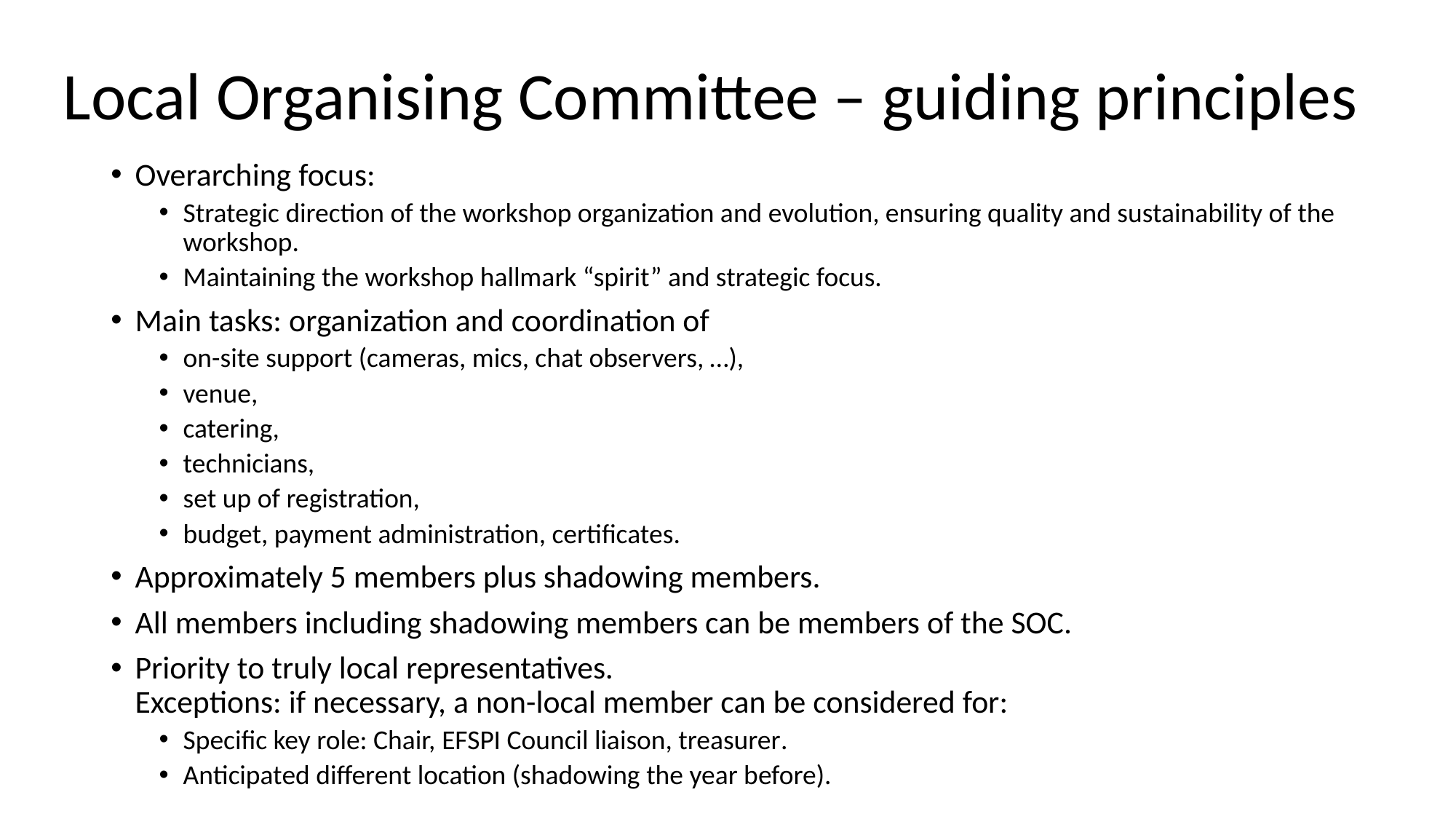

# Local Organising Committee – guiding principles
Overarching focus:
Strategic direction of the workshop organization and evolution, ensuring quality and sustainability of the workshop.
Maintaining the workshop hallmark “spirit” and strategic focus.
Main tasks: organization and coordination of
on-site support (cameras, mics, chat observers, …),
venue,
catering,
technicians,
set up of registration,
budget, payment administration, certificates.
Approximately 5 members plus shadowing members.
All members including shadowing members can be members of the SOC.
Priority to truly local representatives.
Exceptions: if necessary, a non-local member can be considered for:
Specific key role: Chair, EFSPI Council liaison, treasurer.
Anticipated different location (shadowing the year before).